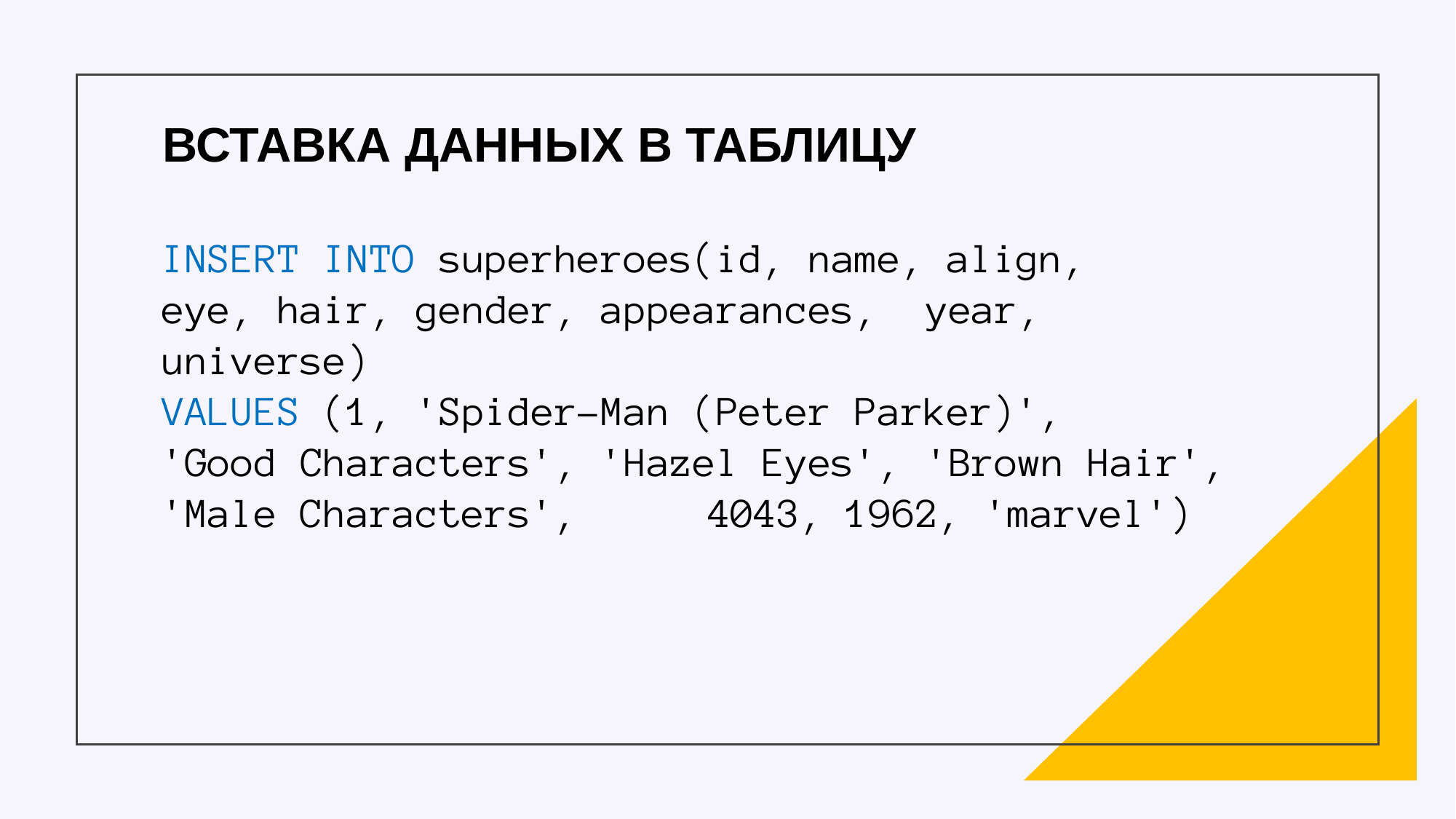

ВСТАВКА ДАННЫХ В ТАБЛИЦУ

INSERT INTO superheroes(id, name, align, 	eye, hair, gender, appearances, 	year, 	universe)
VALUES (1, 'Spider-Man (Peter Parker)', 	'Good Characters', 'Hazel Eyes', 	'Brown Hair', 'Male Characters', 	4043, 1962, 'marvel')